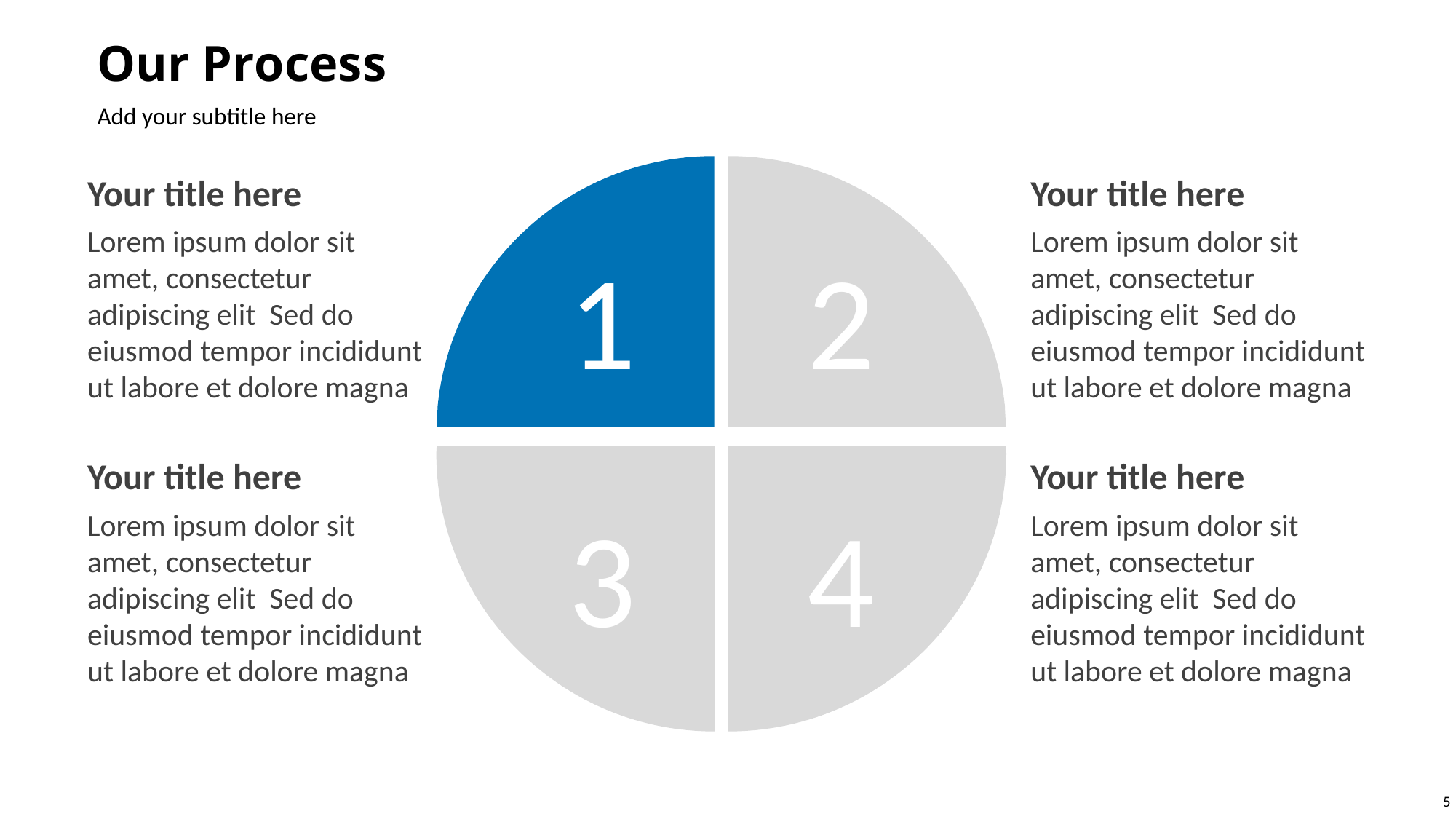

# Our Process
Add your subtitle here

Your title here
Your title here
Lorem ipsum dolor sit amet, consectetur adipiscing elit  Sed do eiusmod tempor incididunt ut labore et dolore magna
Lorem ipsum dolor sit amet, consectetur adipiscing elit  Sed do eiusmod tempor incididunt ut labore et dolore magna
1
2

Your title here
Your title here
3
4
Lorem ipsum dolor sit amet, consectetur adipiscing elit  Sed do eiusmod tempor incididunt ut labore et dolore magna
Lorem ipsum dolor sit amet, consectetur adipiscing elit  Sed do eiusmod tempor incididunt ut labore et dolore magna